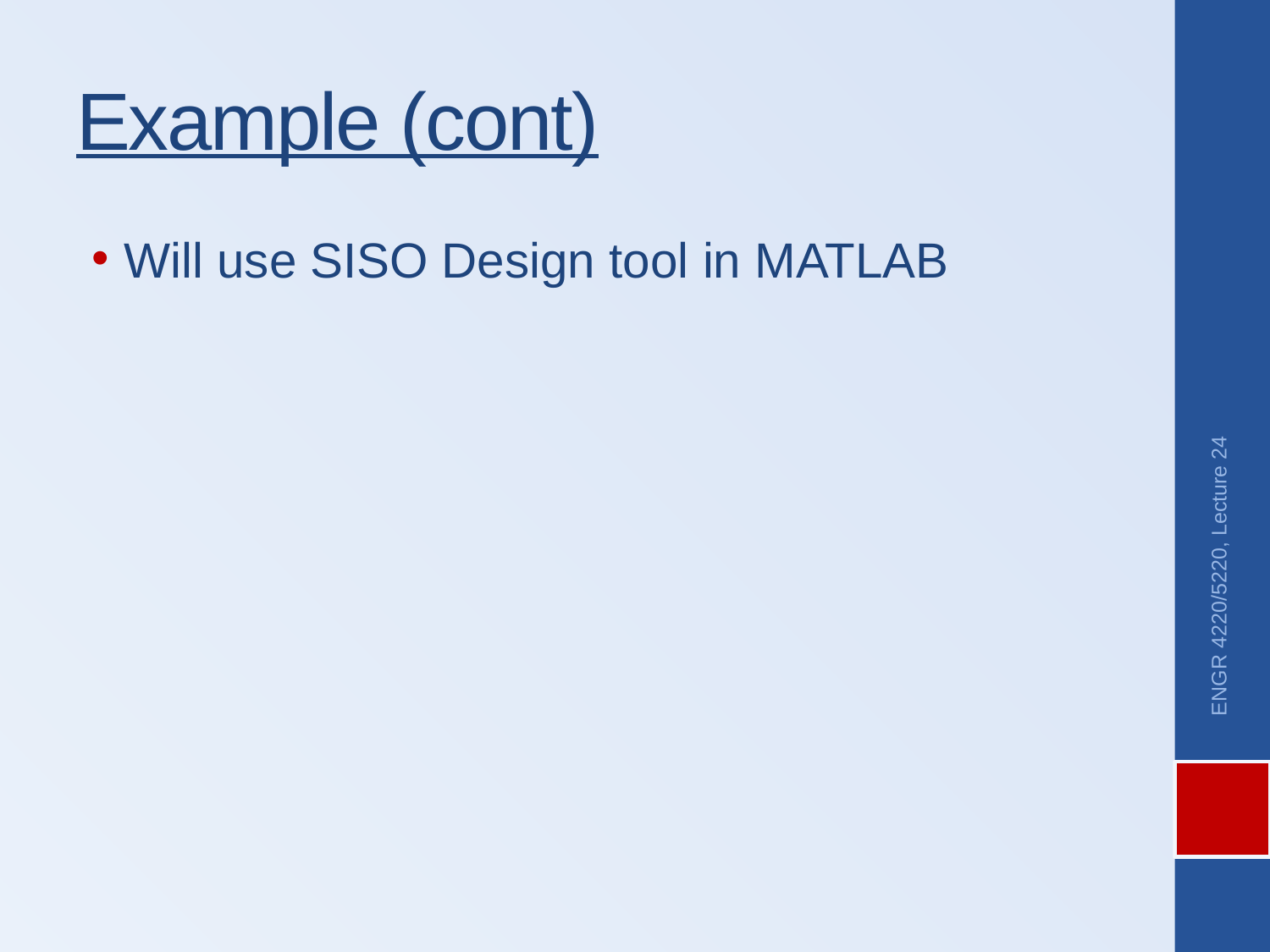

# Example (cont)
Will use SISO Design tool in MATLAB

ENGR 4220/5220, Lecture 24